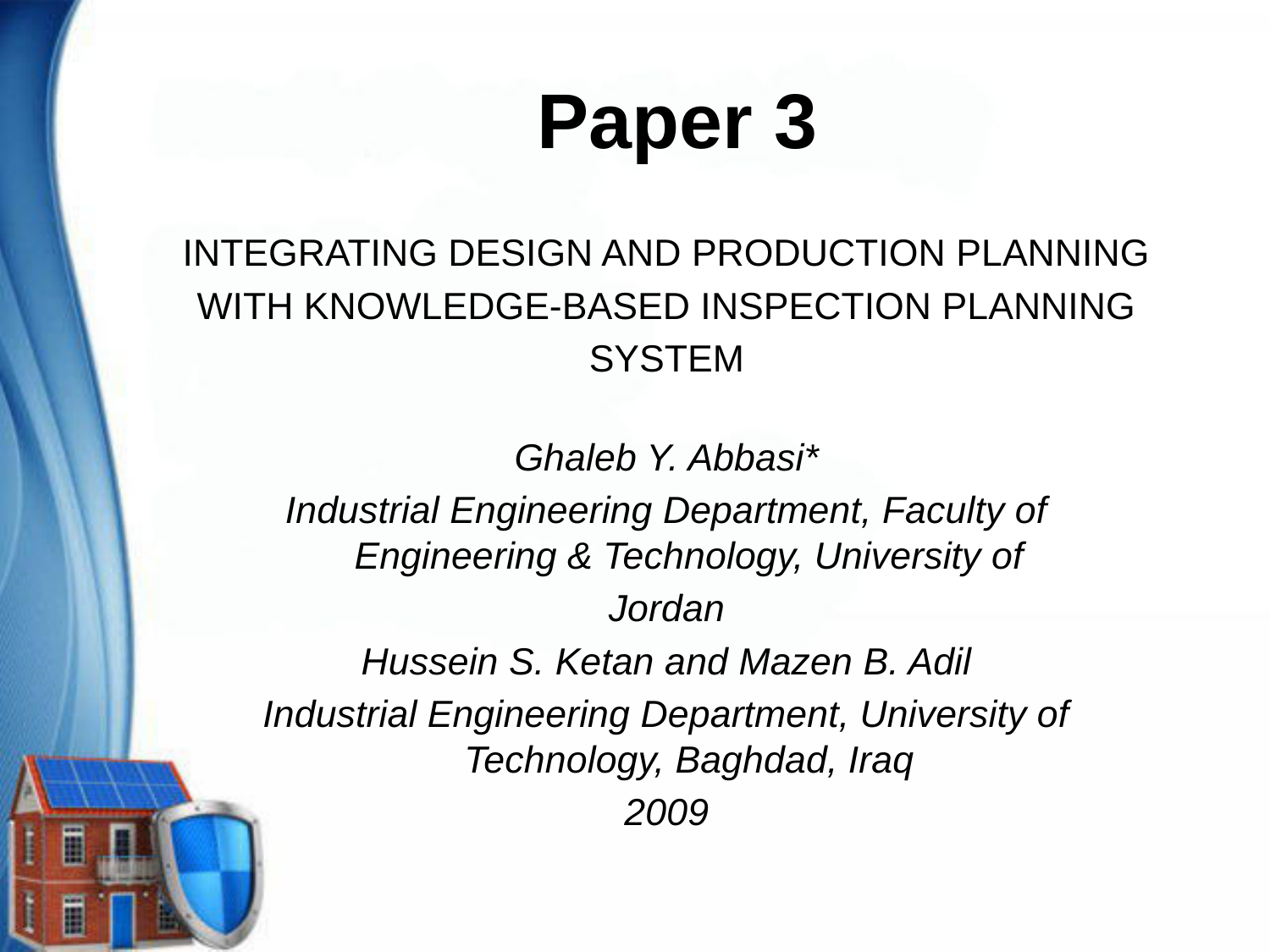

# Paper 3
INTEGRATING DESIGN AND PRODUCTION PLANNING
WITH KNOWLEDGE-BASED INSPECTION PLANNING
SYSTEM
Ghaleb Y. Abbasi*
Industrial Engineering Department, Faculty of Engineering & Technology, University of
Jordan
Hussein S. Ketan and Mazen B. Adil
Industrial Engineering Department, University of Technology, Baghdad, Iraq
2009